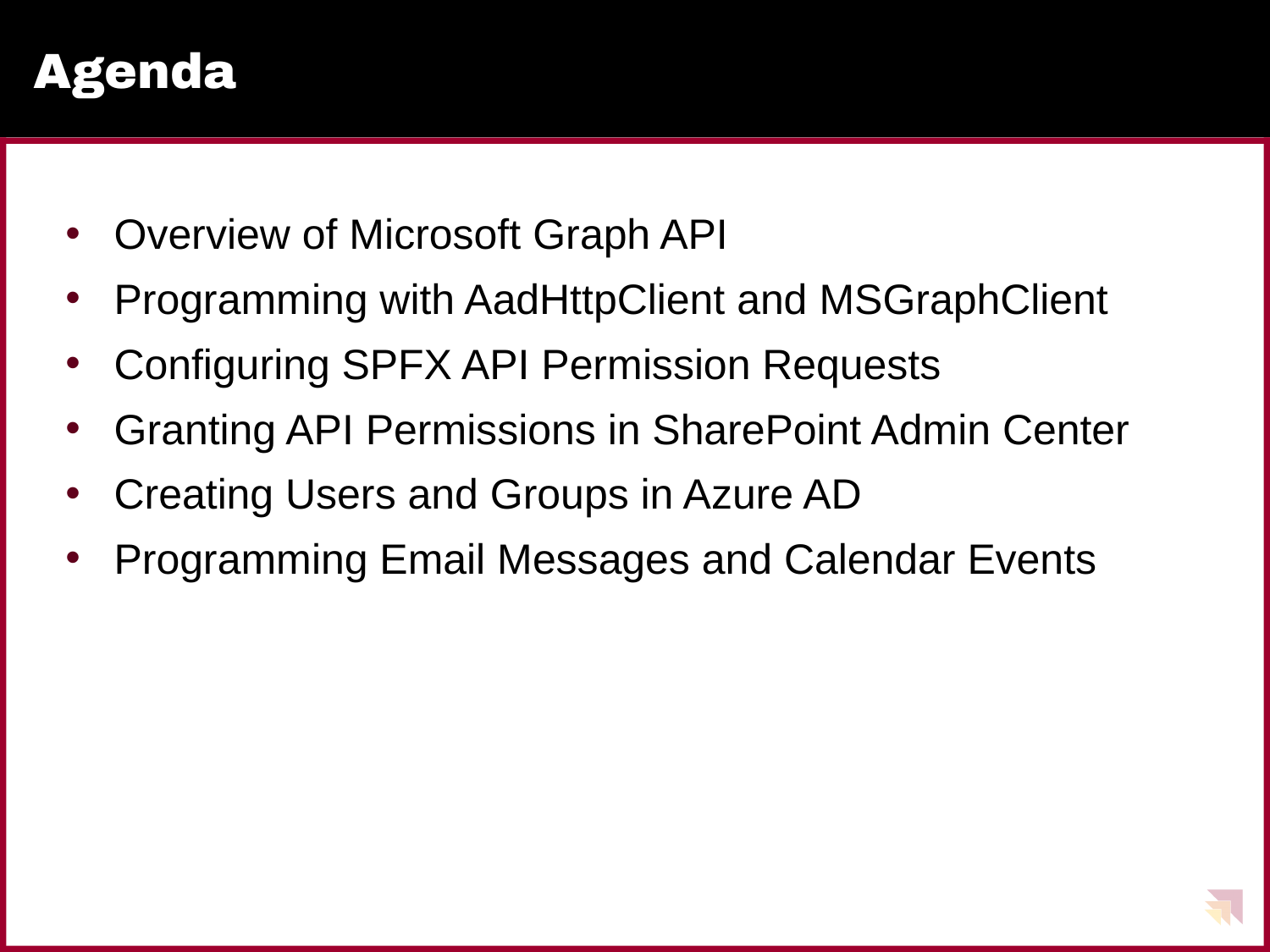

# Agenda
Overview of Microsoft Graph API
Programming with AadHttpClient and MSGraphClient
Configuring SPFX API Permission Requests
Granting API Permissions in SharePoint Admin Center
Creating Users and Groups in Azure AD
Programming Email Messages and Calendar Events